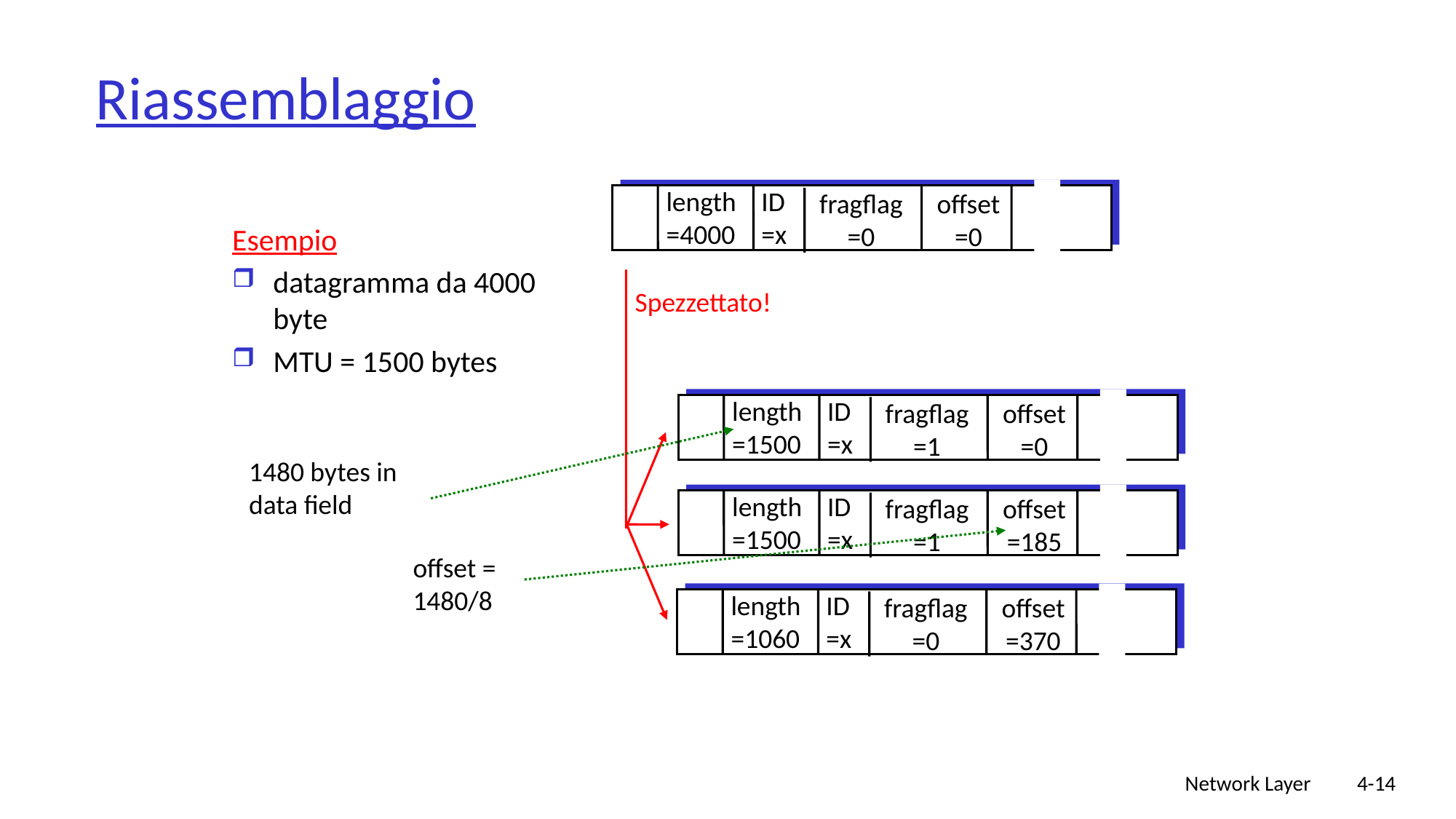

# Riassemblaggio
length
=4000
ID
=x

fragflag
=0
offset
=0

Spezzettato!
length
=1500
ID
=x

fragflag
=1
offset
=0

length
=1500
ID
=x

fragflag
=1
offset
=185

length
=1060
ID
=x

fragflag
=0
offset
=370

Esempio
datagramma da 4000 byte
MTU = 1500 bytes

1480 bytes in
data field

offset =
1480/8
Network Layer
4-14